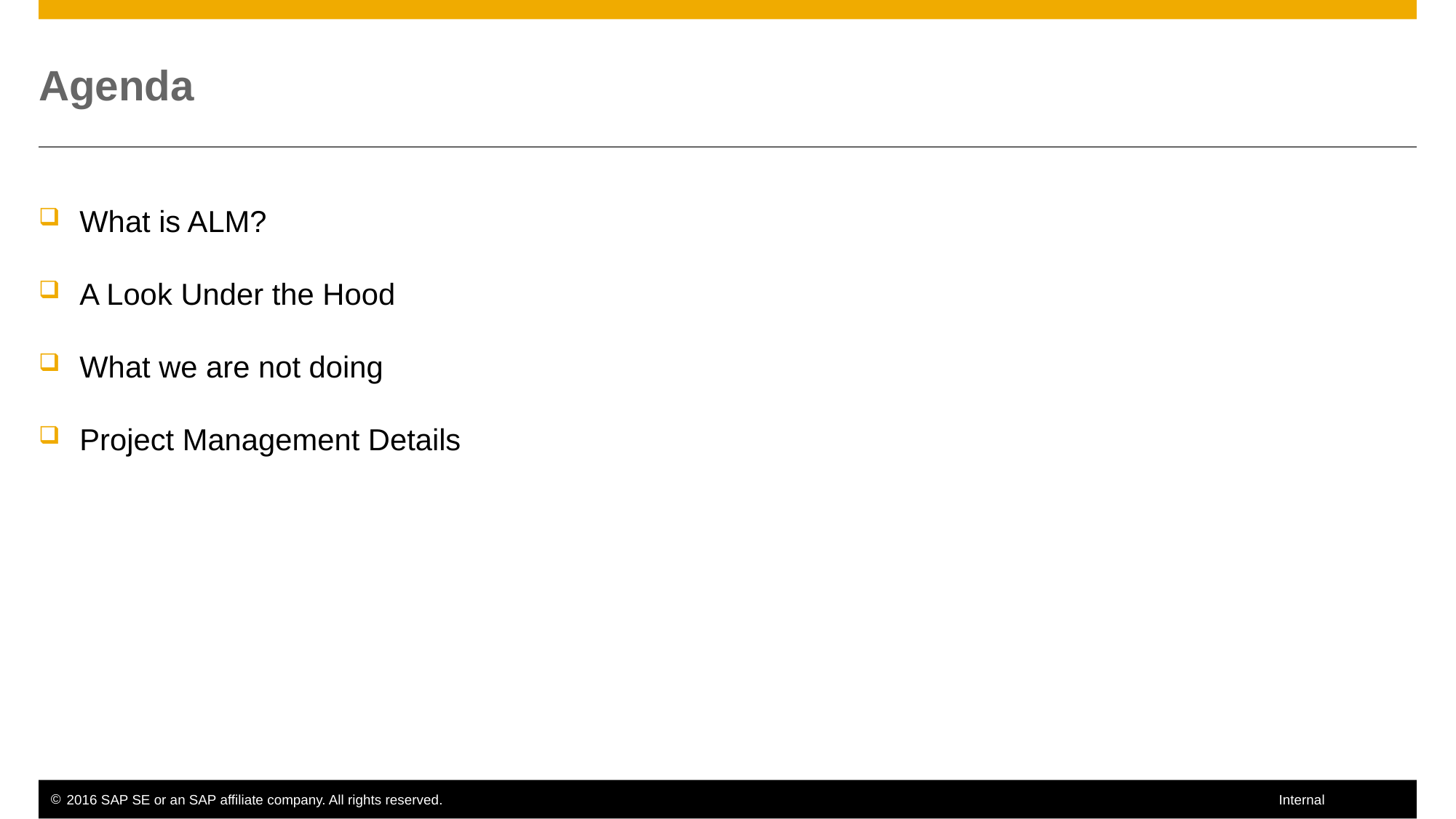

# Agenda
What is ALM?
A Look Under the Hood
What we are not doing
Project Management Details